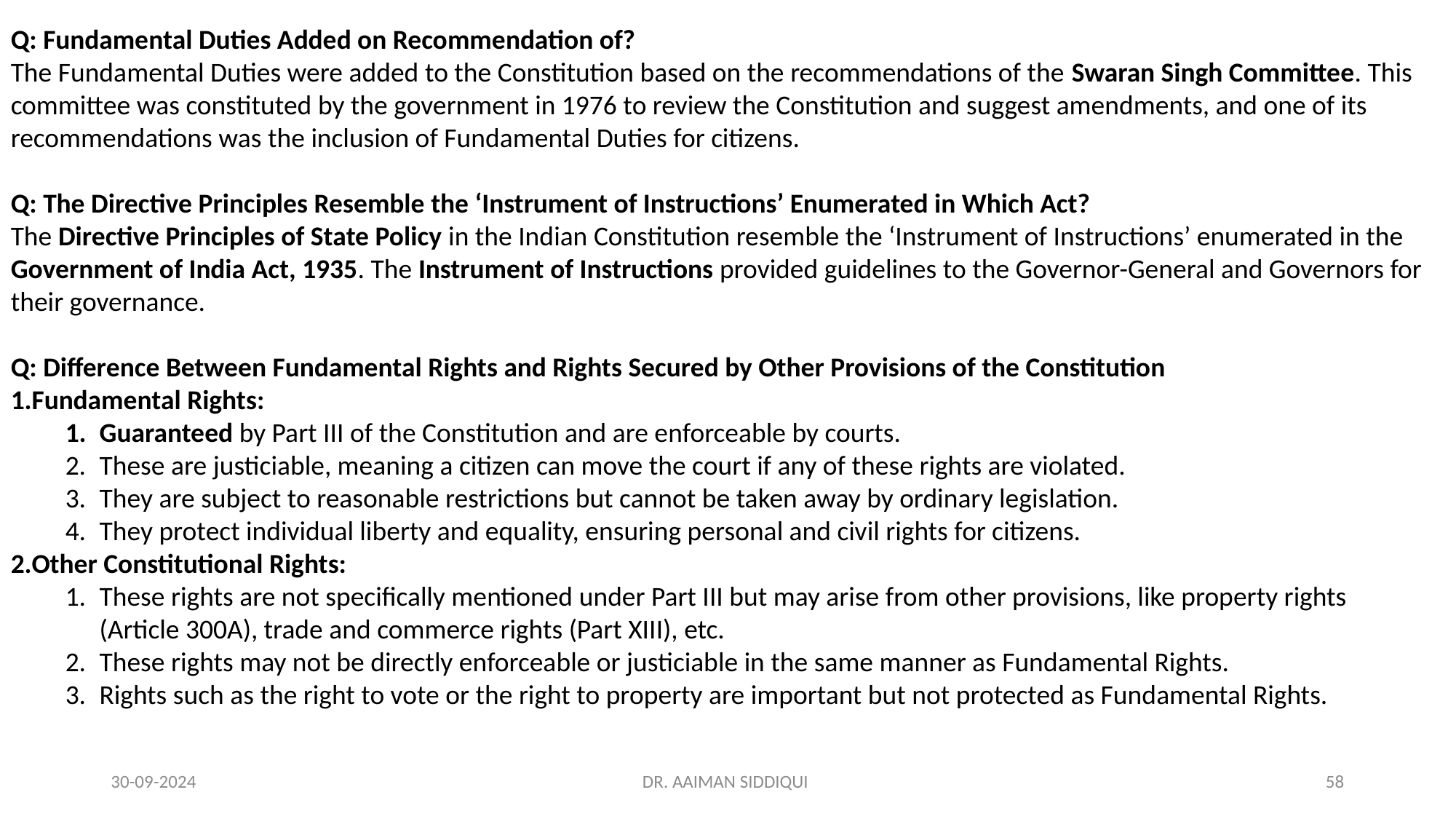

Q: Fundamental Duties Added on Recommendation of?
The Fundamental Duties were added to the Constitution based on the recommendations of the Swaran Singh Committee. This committee was constituted by the government in 1976 to review the Constitution and suggest amendments, and one of its recommendations was the inclusion of Fundamental Duties for citizens.

Q: The Directive Principles Resemble the ‘Instrument of Instructions’ Enumerated in Which Act?
The Directive Principles of State Policy in the Indian Constitution resemble the ‘Instrument of Instructions’ enumerated in the Government of India Act, 1935. The Instrument of Instructions provided guidelines to the Governor-General and Governors for their governance.

Q: Difference Between Fundamental Rights and Rights Secured by Other Provisions of the Constitution
Fundamental Rights:
Guaranteed by Part III of the Constitution and are enforceable by courts.
These are justiciable, meaning a citizen can move the court if any of these rights are violated.
They are subject to reasonable restrictions but cannot be taken away by ordinary legislation.
They protect individual liberty and equality, ensuring personal and civil rights for citizens.
Other Constitutional Rights:
These rights are not specifically mentioned under Part III but may arise from other provisions, like property rights (Article 300A), trade and commerce rights (Part XIII), etc.
These rights may not be directly enforceable or justiciable in the same manner as Fundamental Rights.
Rights such as the right to vote or the right to property are important but not protected as Fundamental Rights.

30-09-2024
DR. AAIMAN SIDDIQUI
58